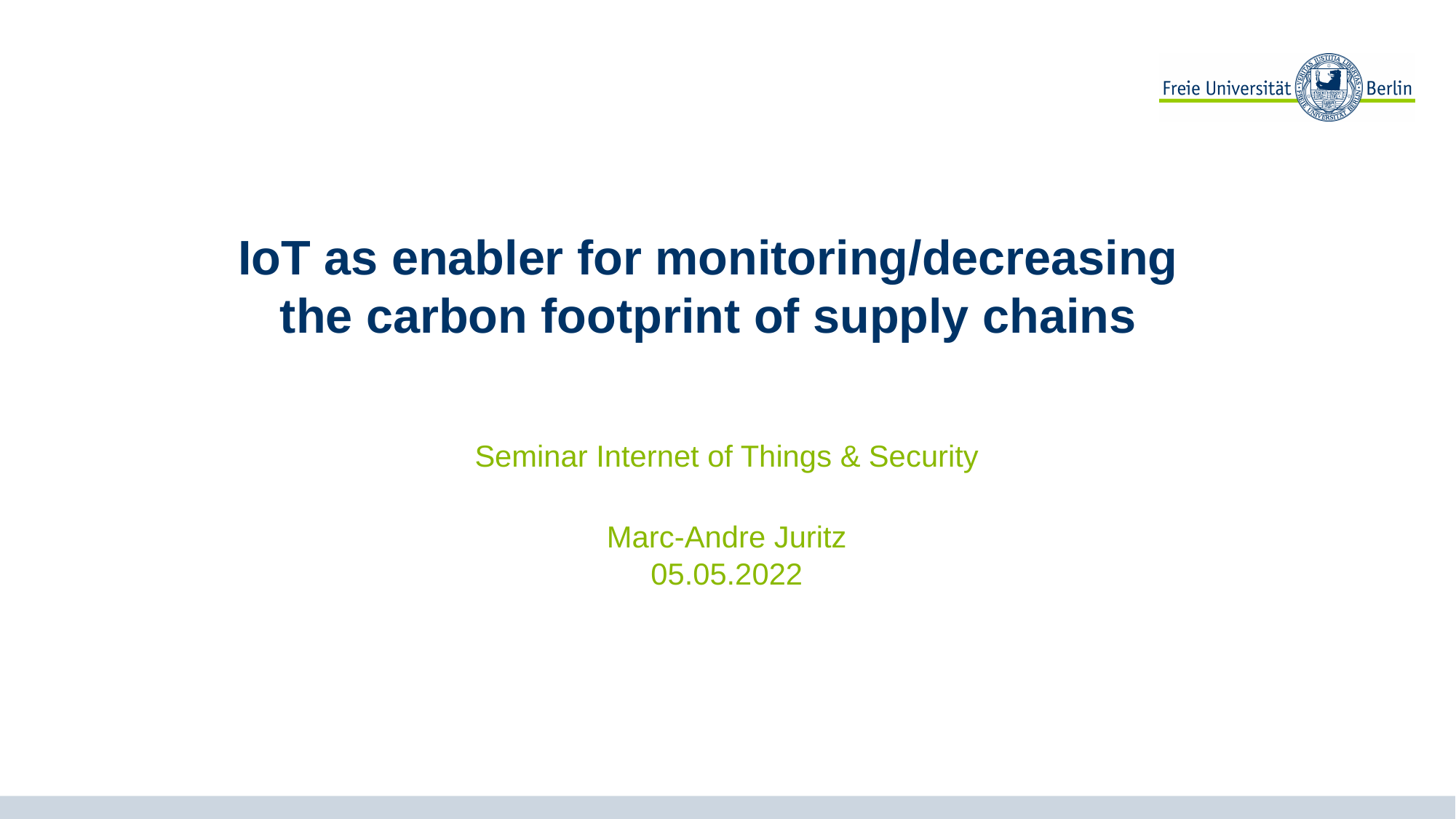

# IoT as enabler for monitoring/decreasing the carbon footprint of supply chains
Seminar Internet of Things & Security
Marc-Andre Juritz
05.05.2022